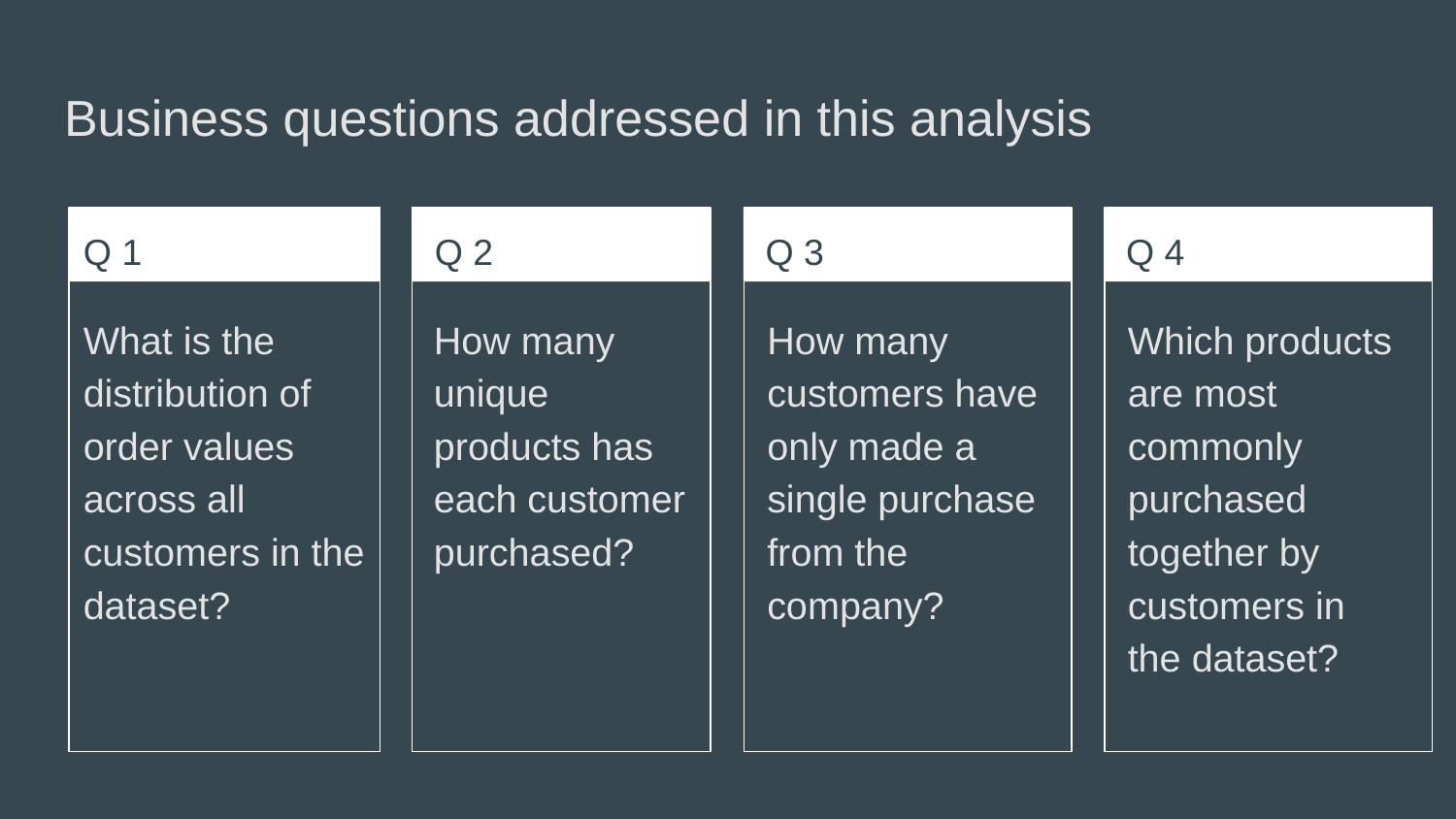

# Business questions addressed in this analysis

Q 1

Q 2

Q 3

Q 4
What is the distribution of order values across all customers in the dataset?
How many unique products has each customer purchased?
How many customers have only made a single purchase from the company?
Which products are most commonly purchased together by customers in the dataset?